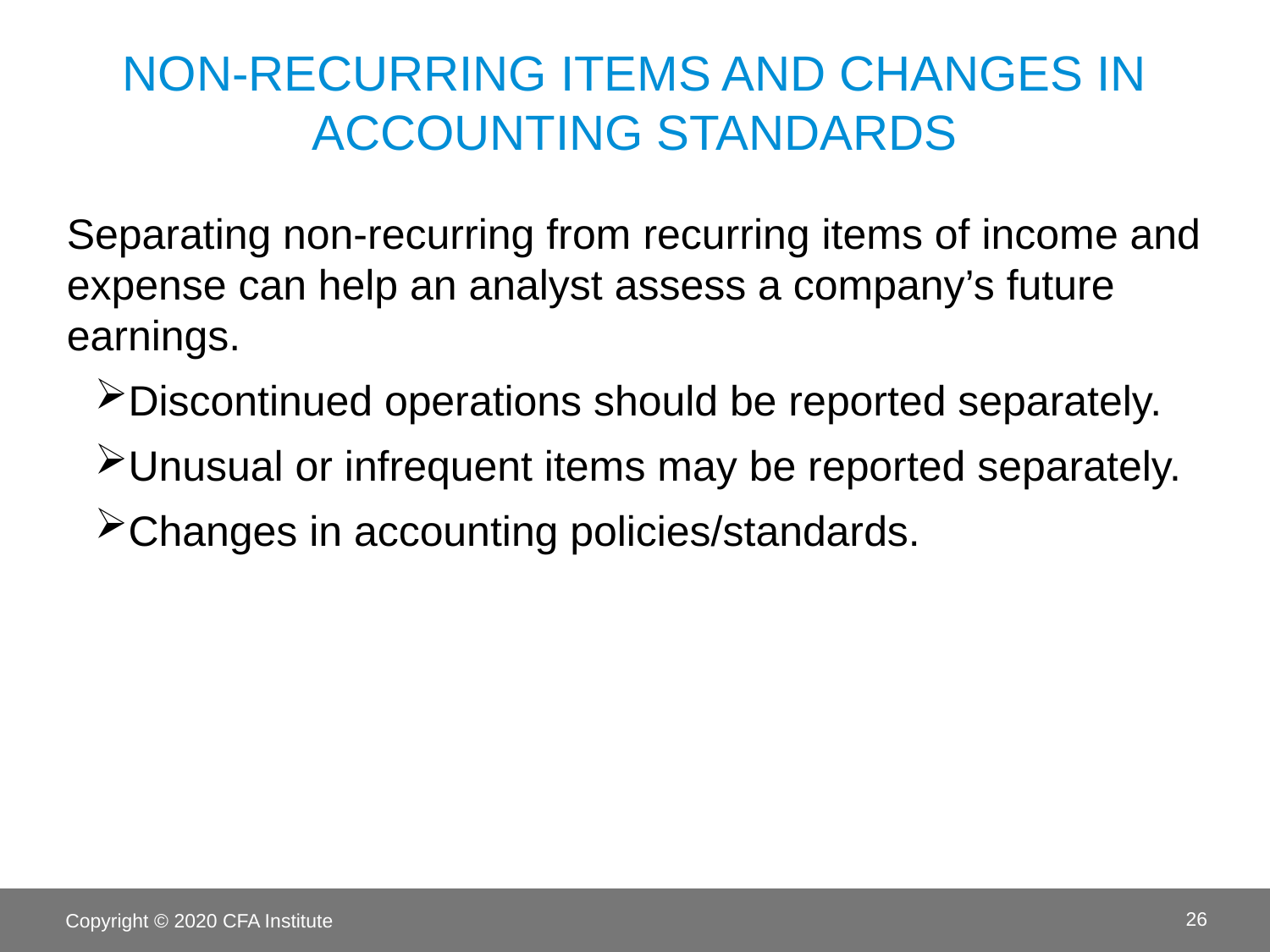

# non-recurring items and changes in accounting standards
Separating non-recurring from recurring items of income and expense can help an analyst assess a company’s future earnings.
Discontinued operations should be reported separately.
Unusual or infrequent items may be reported separately.
Changes in accounting policies/standards.
Copyright © 2020 CFA Institute
26